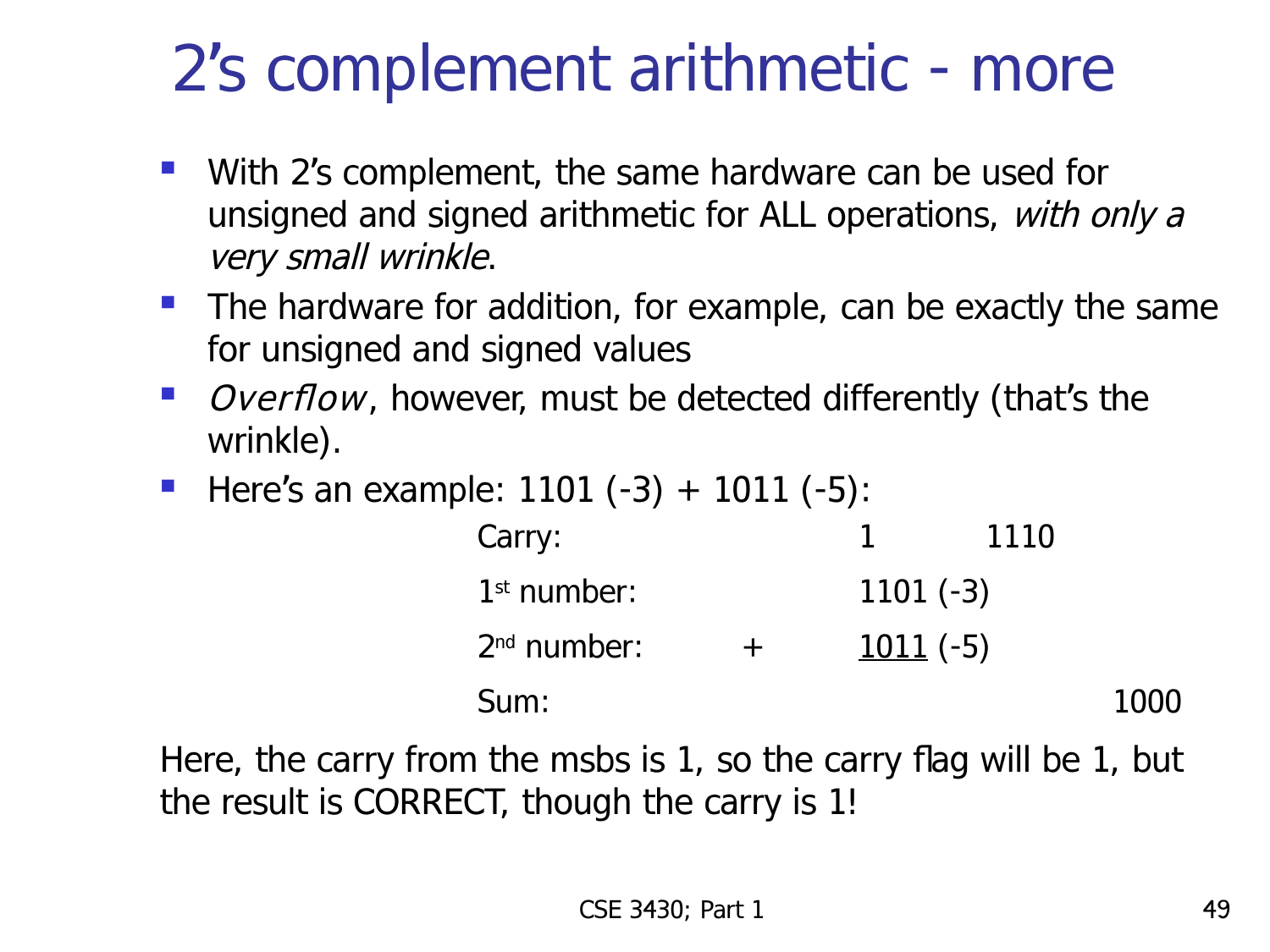

# 2’s complement arithmetic - more
With 2’s complement, the same hardware can be used for unsigned and signed arithmetic for ALL operations, with only a very small wrinkle.
The hardware for addition, for example, can be exactly the same for unsigned and signed values
Overflow, however, must be detected differently (that’s the wrinkle).
Here’s an example: 1101 (-3) + 1011 (-5):
		Carry:			1	1110
		1st number:		1101 (-3)
		2nd number:	 +	1011 (-5)
		Sum:					1000
Here, the carry from the msbs is 1, so the carry flag will be 1, but the result is CORRECT, though the carry is 1!

CSE 3430; Part 1
49